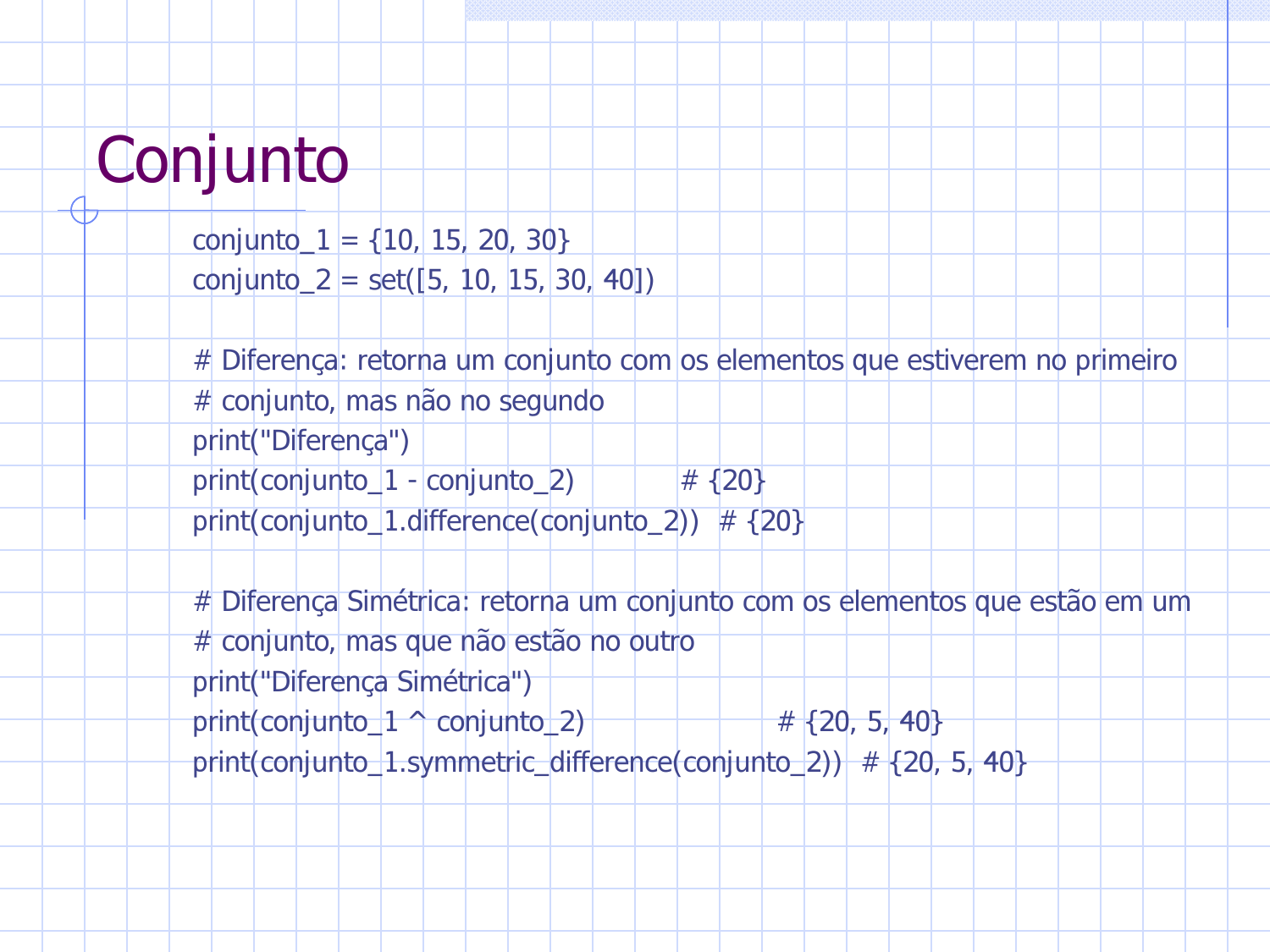

# Conjunto
conjunto_1 = {10, 15, 20, 30}
conjunto_2 = set([5, 10, 15, 30, 40])

# Diferença: retorna um conjunto com os elementos que estiverem no primeiro
# conjunto, mas não no segundo
print("Diferença")
print(conjunto_1 - conjunto_2)            # {20}
print(conjunto_1.difference(conjunto_2))  # {20}

# Diferença Simétrica: retorna um conjunto com os elementos que estão em um
# conjunto, mas que não estão no outro
print("Diferença Simétrica")
print(conjunto_1 ^ conjunto_2)                      # {20, 5, 40}
print(conjunto_1.symmetric_difference(conjunto_2))  # {20, 5, 40}